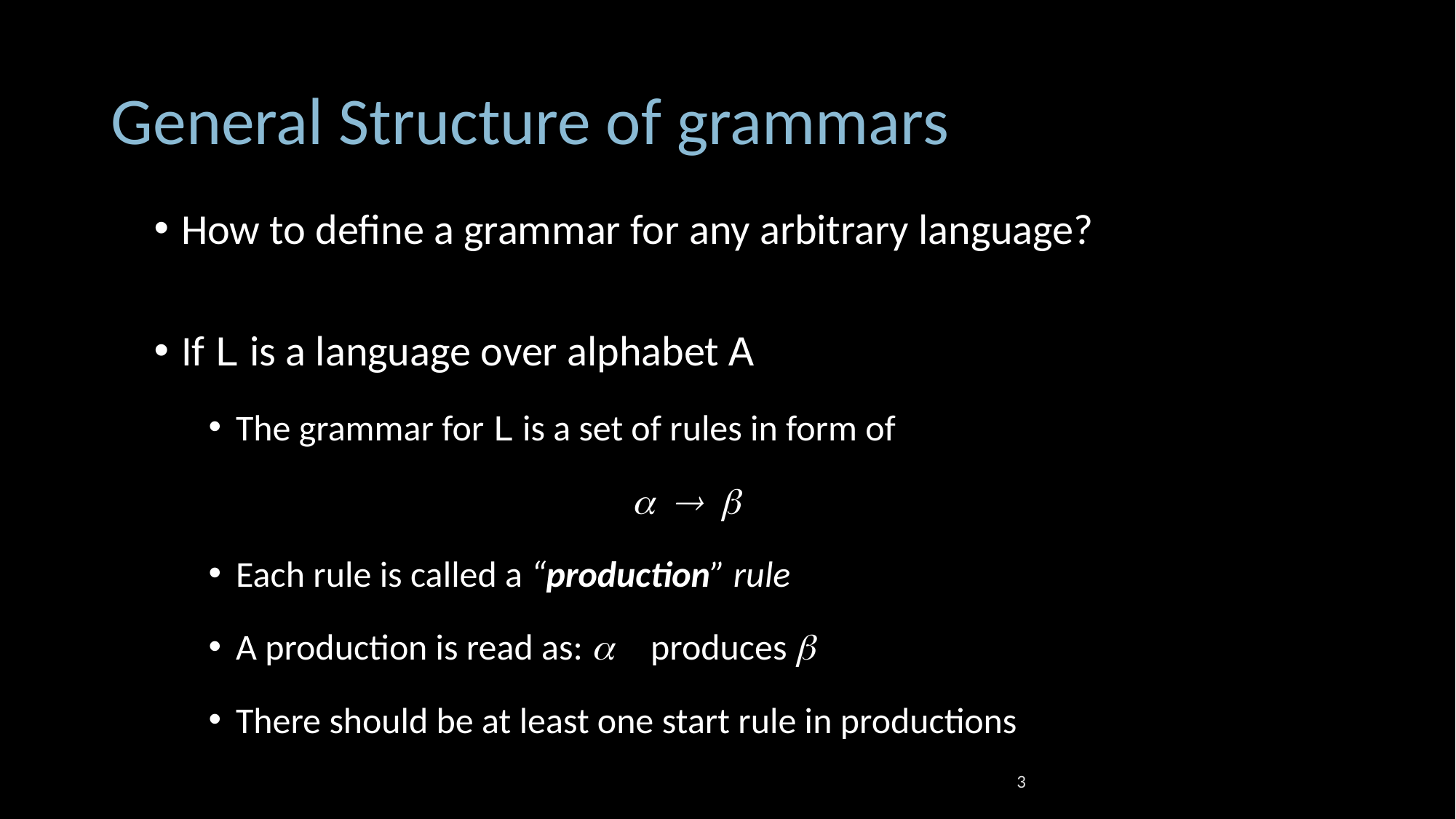

# General Structure of grammars
How to define a grammar for any arbitrary language?

If L is a language over alphabet A
The grammar for L is a set of rules in form of
α → β
Each rule is called a “production” rule
A production is read as: α  produces β
There should be at least one start rule in productions

3